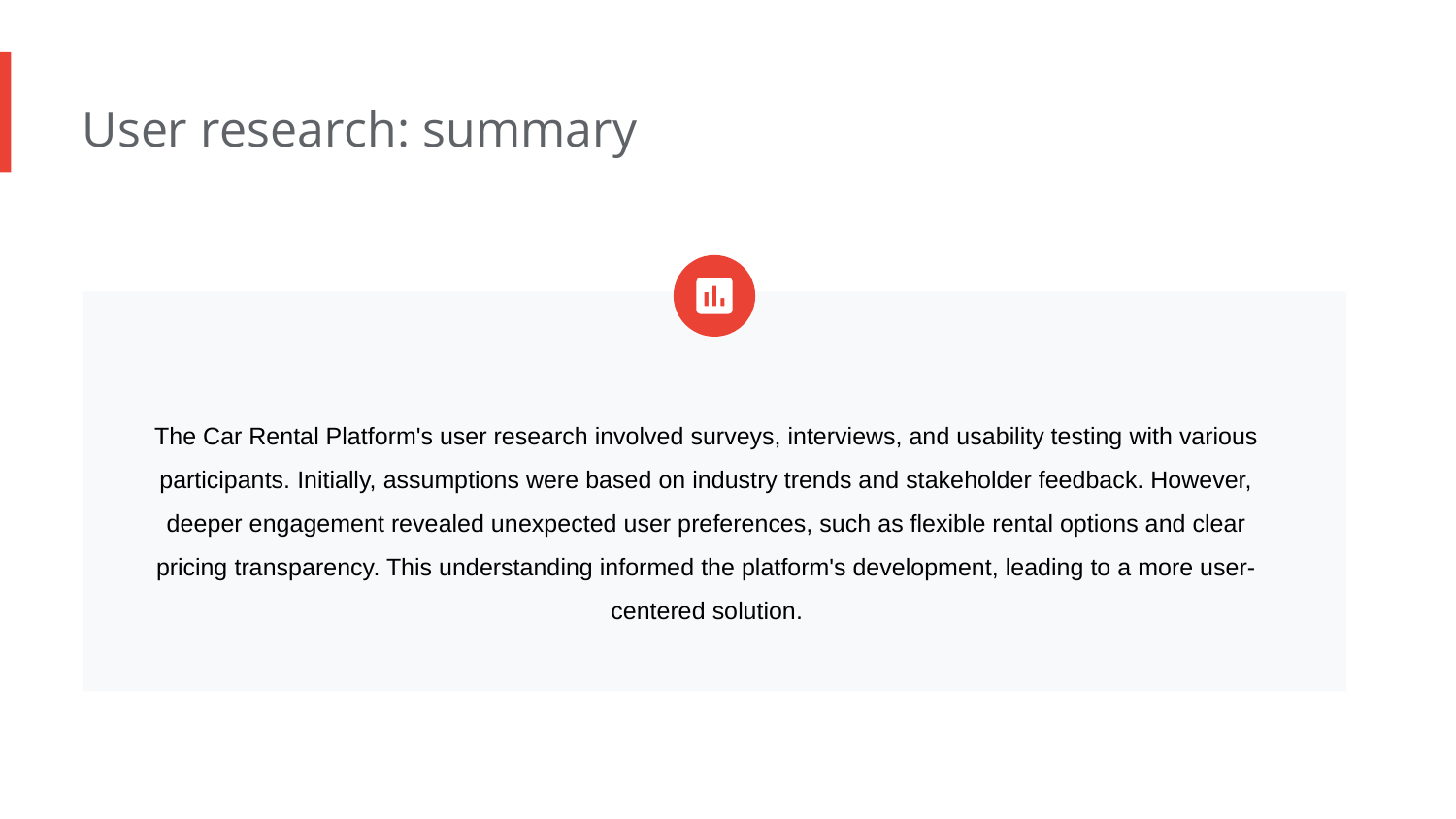

User research: summary

The Car Rental Platform's user research involved surveys, interviews, and usability testing with various participants. Initially, assumptions were based on industry trends and stakeholder feedback. However, deeper engagement revealed unexpected user preferences, such as flexible rental options and clear pricing transparency. This understanding informed the platform's development, leading to a more user-centered solution.